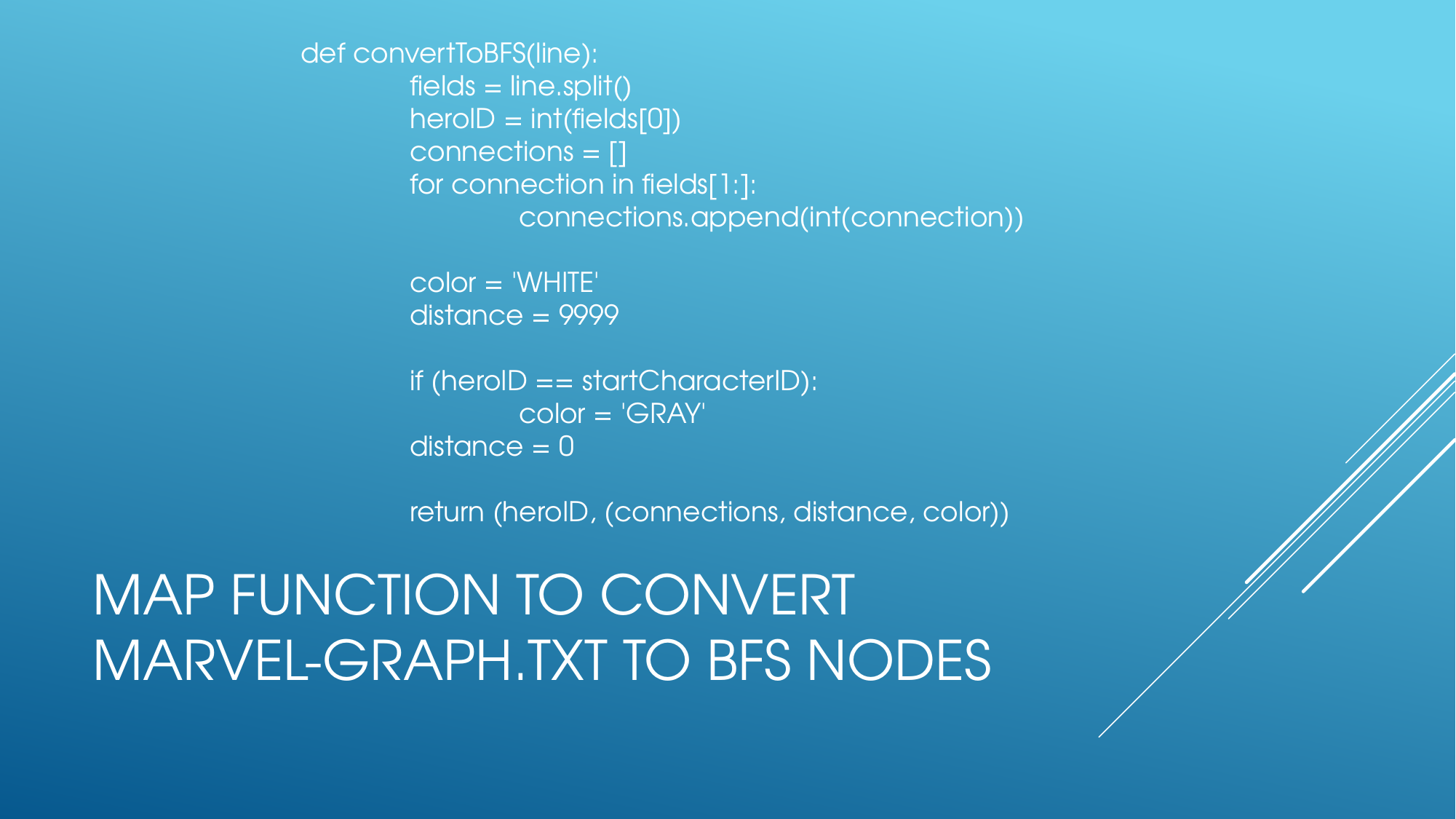

def convertToBFS(line):
	fields = line.split()
	heroID = int(fields[0])
	connections = []
	for connection in fields[1:]:
		connections.append(int(connection))

	color = 'WHITE'
	distance = 9999

	if (heroID == startCharacterID):
		color = 'GRAY'
	distance = 0

	return (heroID, (connections, distance, color))
# Map function to convert marvel-graph.txt to bfs nodes